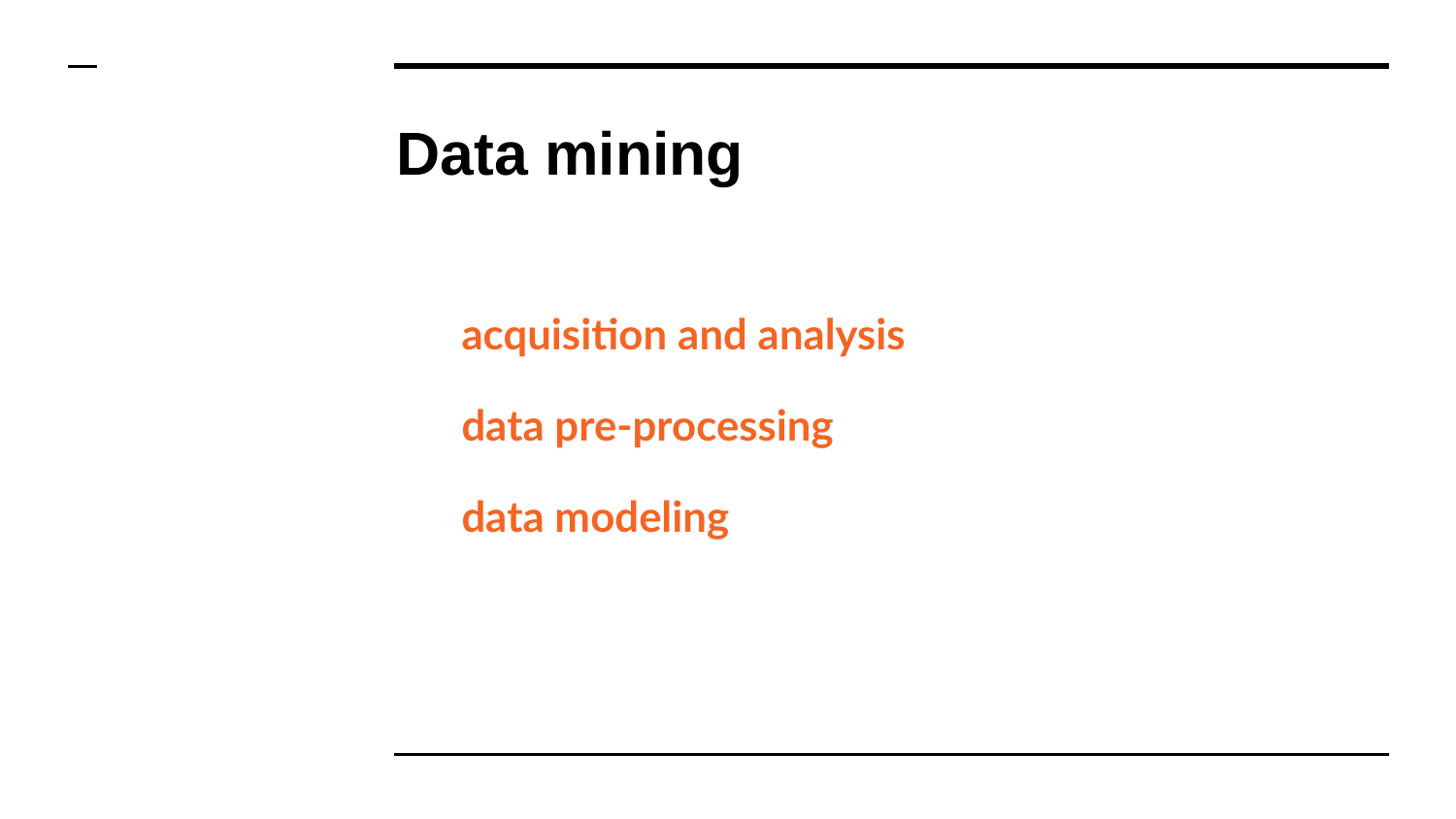

# Data mining
acquisition and analysis
data pre-processing
data modeling